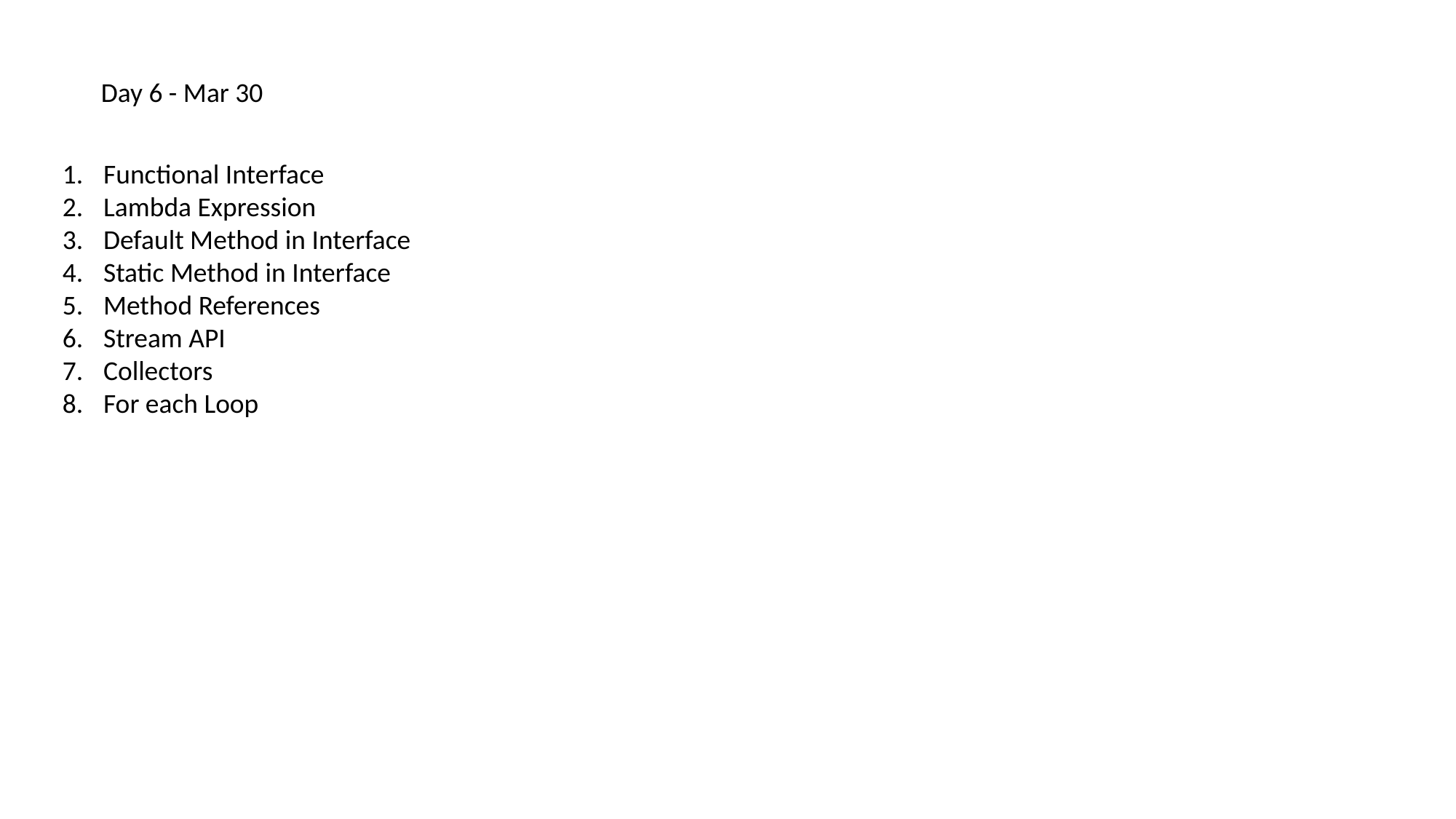

Day 6 - Mar 30
Functional Interface
Lambda Expression
Default Method in Interface
Static Method in Interface
Method References
Stream API
Collectors
For each Loop